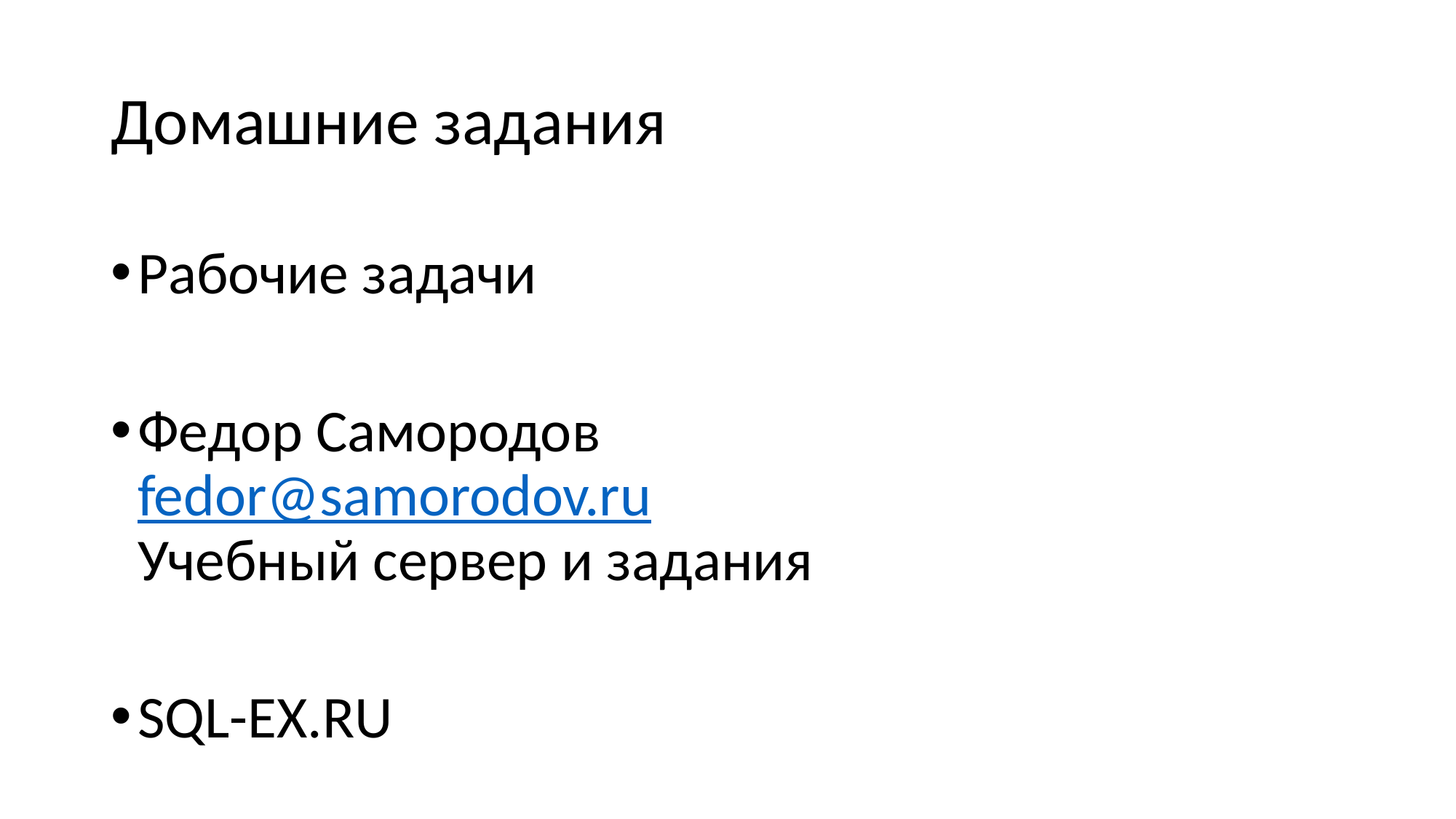

# Домашние задания
Рабочие задачи

Федор Самородов
fedor@samorodov.ru
Учебный сервер и задания

SQL-EX.RU